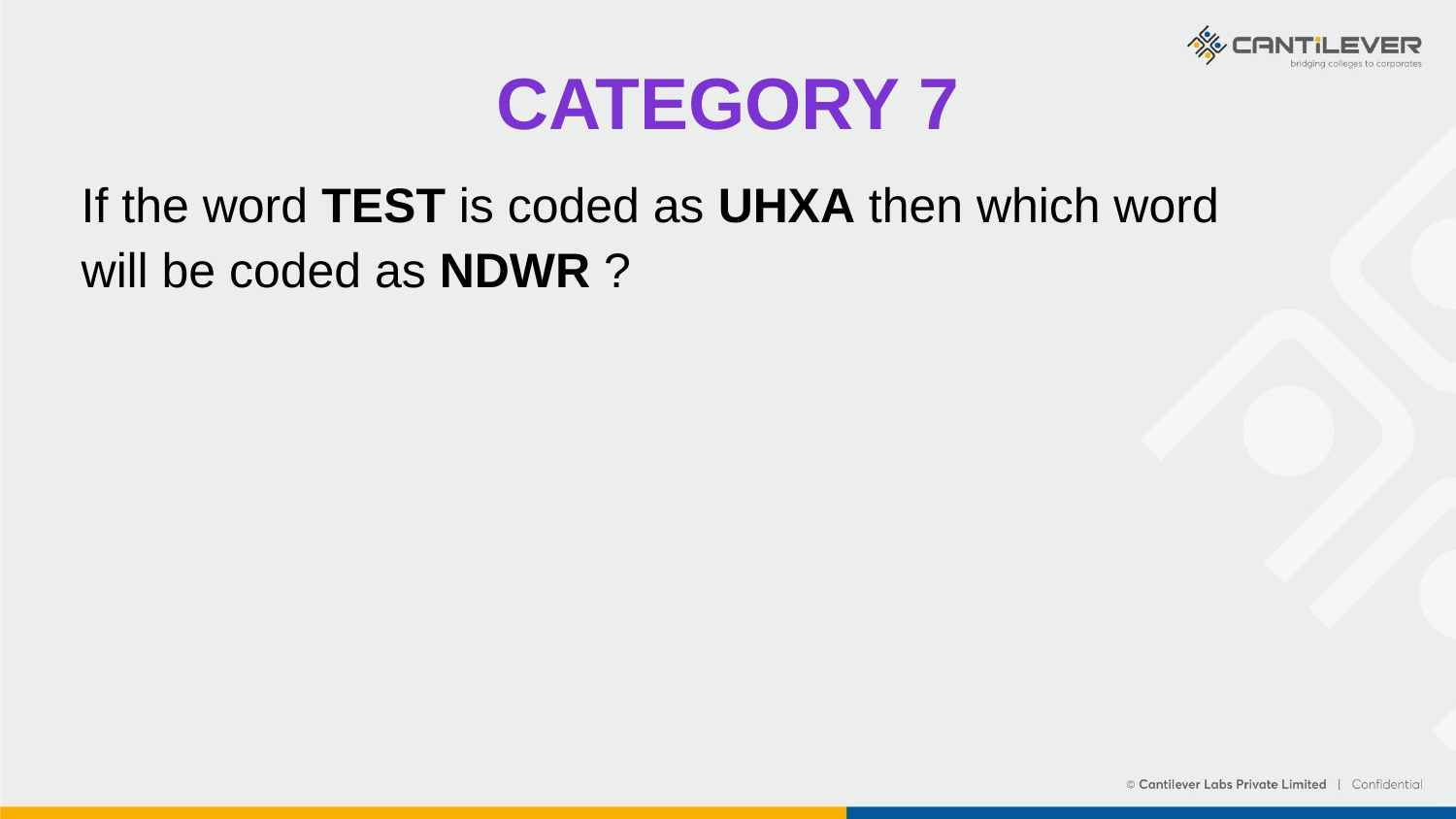

# CATEGORY 7
If the word TEST is coded as UHXA then which word
will be coded as NDWR ?